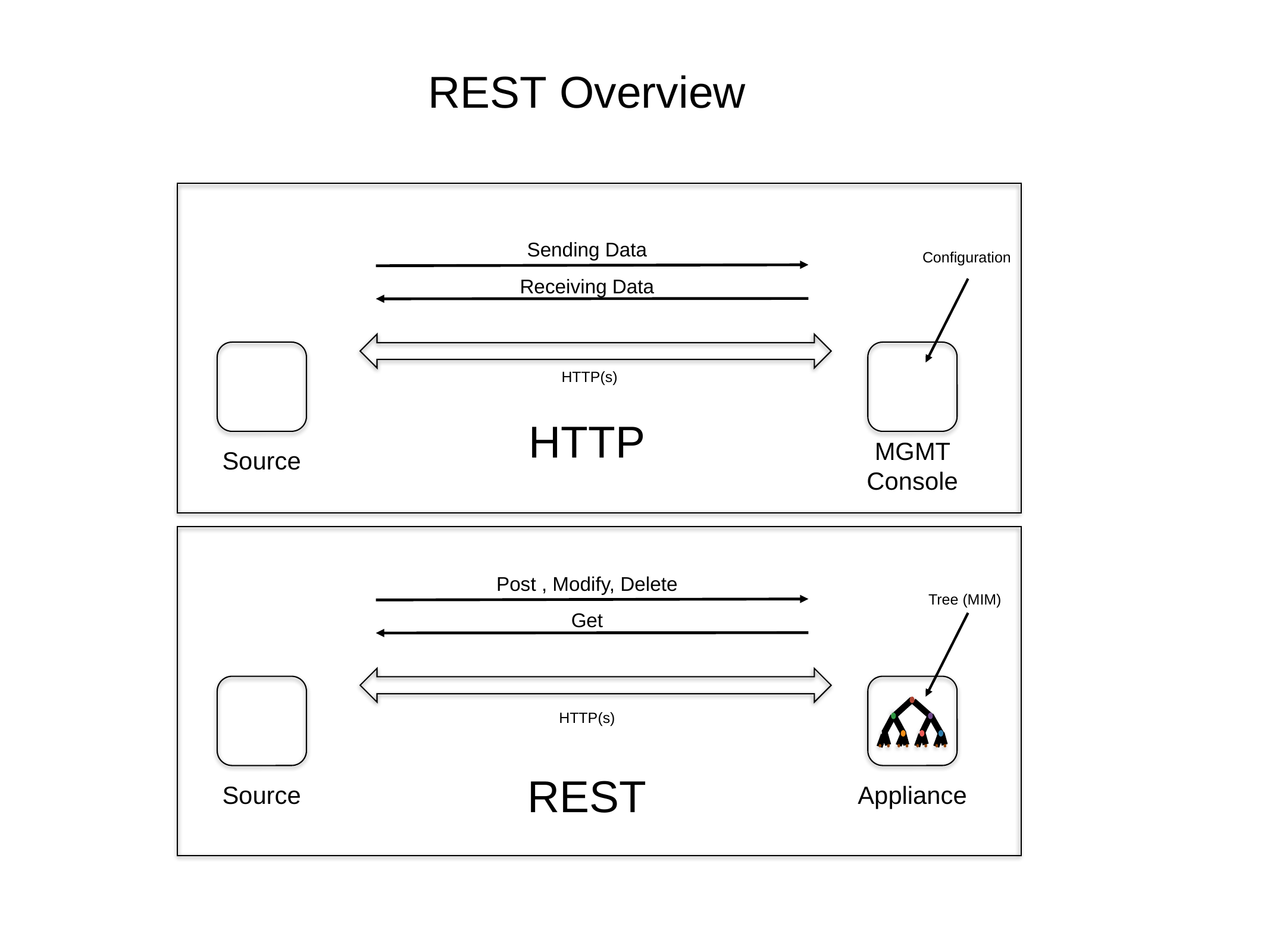

REST Overview

Sending Data
Configuration
Receiving Data

HTTP(s)
HTTP
MGMT Console
Source

Post , Modify, Delete
Tree (MIM)
Get

HTTP(s)
REST
Source
Appliance